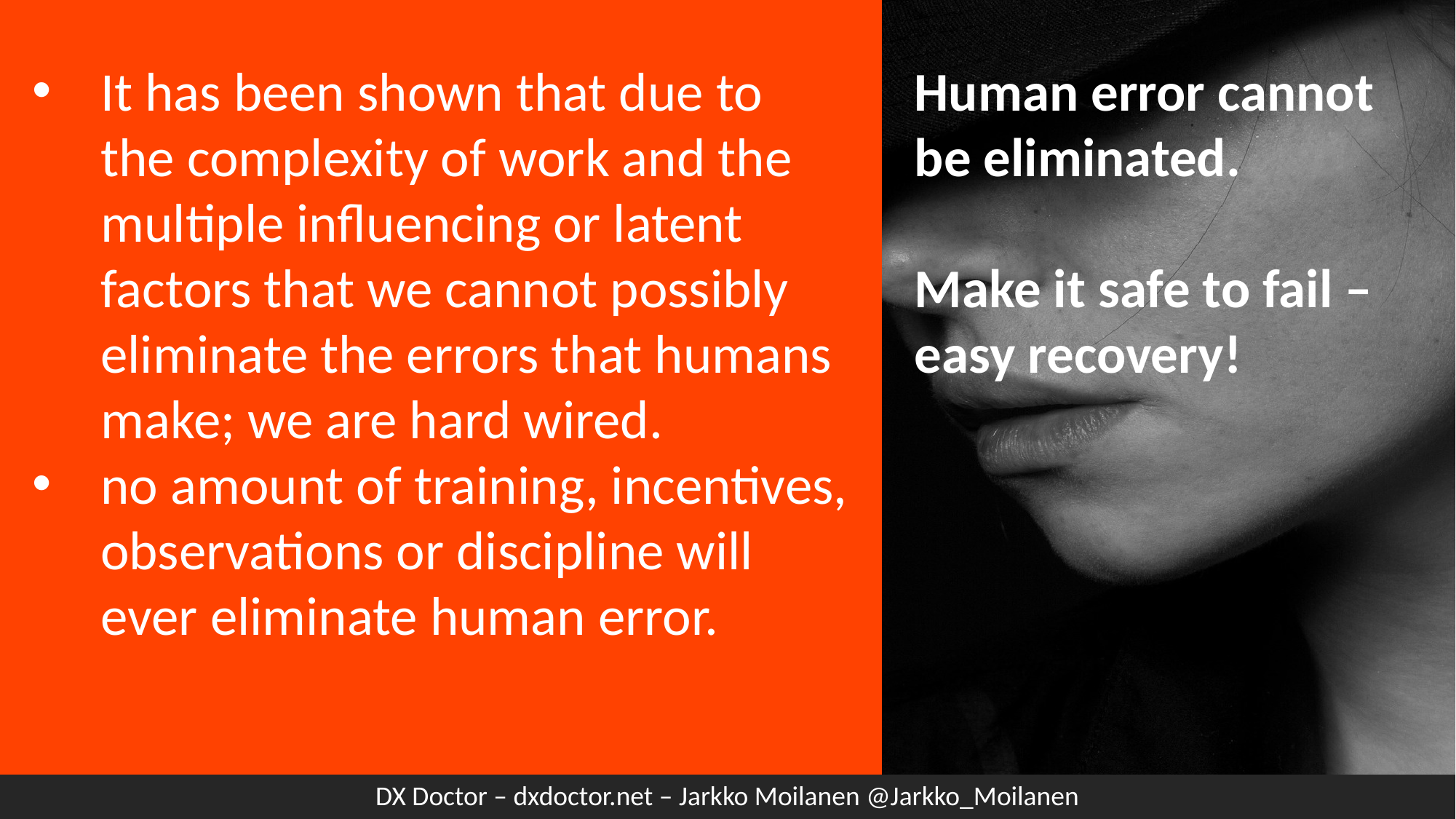

It has been shown that due to the complexity of work and the multiple influencing or latent factors that we cannot possibly eliminate the errors that humans make; we are hard wired.
no amount of training, incentives, observations or discipline will ever eliminate human error.
Human error cannot be eliminated.

Make it safe to fail – easy recovery!
DX Doctor – dxdoctor.net – Jarkko Moilanen @Jarkko_Moilanen